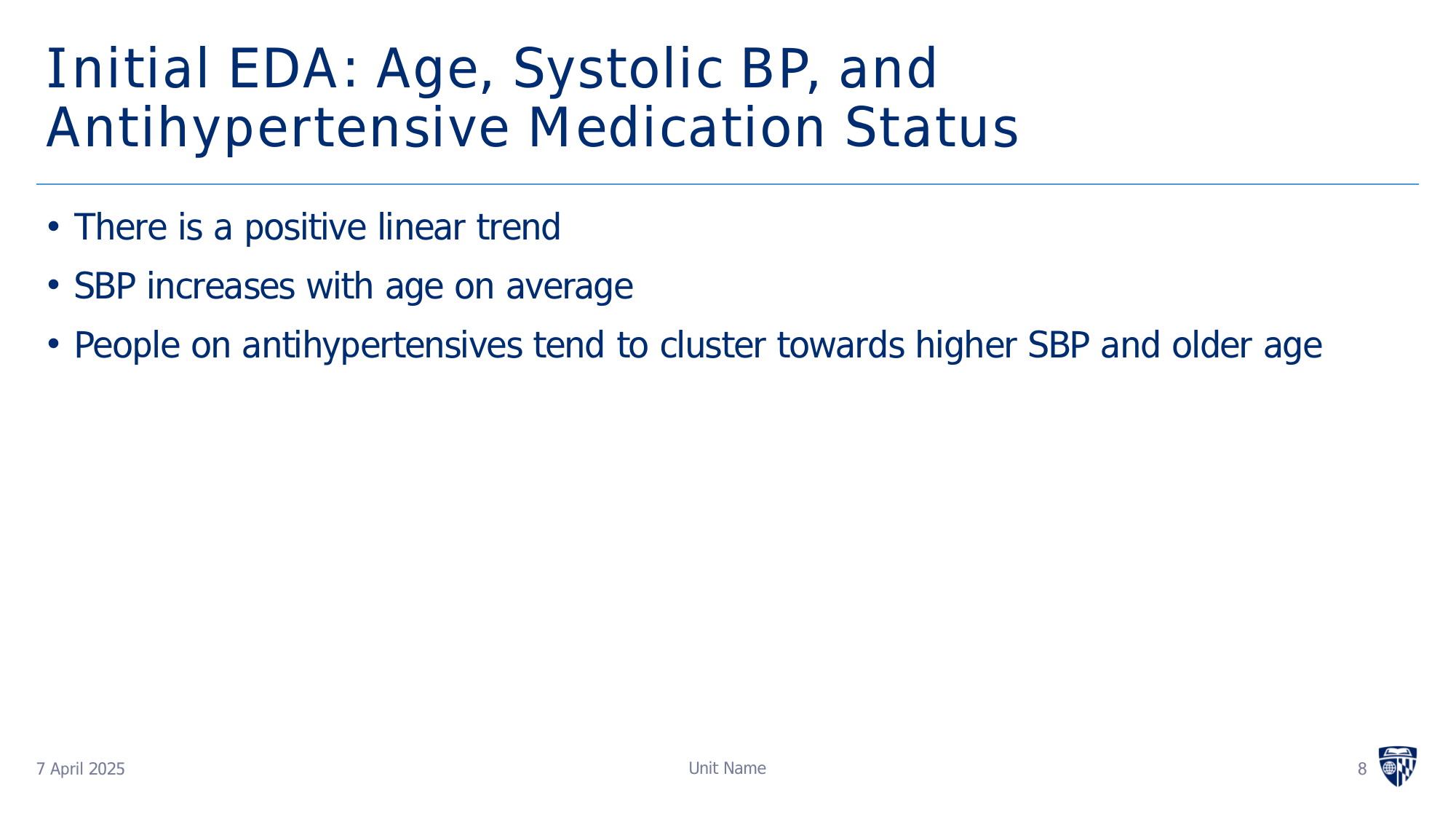

# Initial EDA: Age, Systolic BP, and Antihypertensive Medication Status
There is a positive linear trend
SBP increases with age on average
People on antihypertensives tend to cluster towards higher SBP and older age
Unit Name
8
7 April 2025